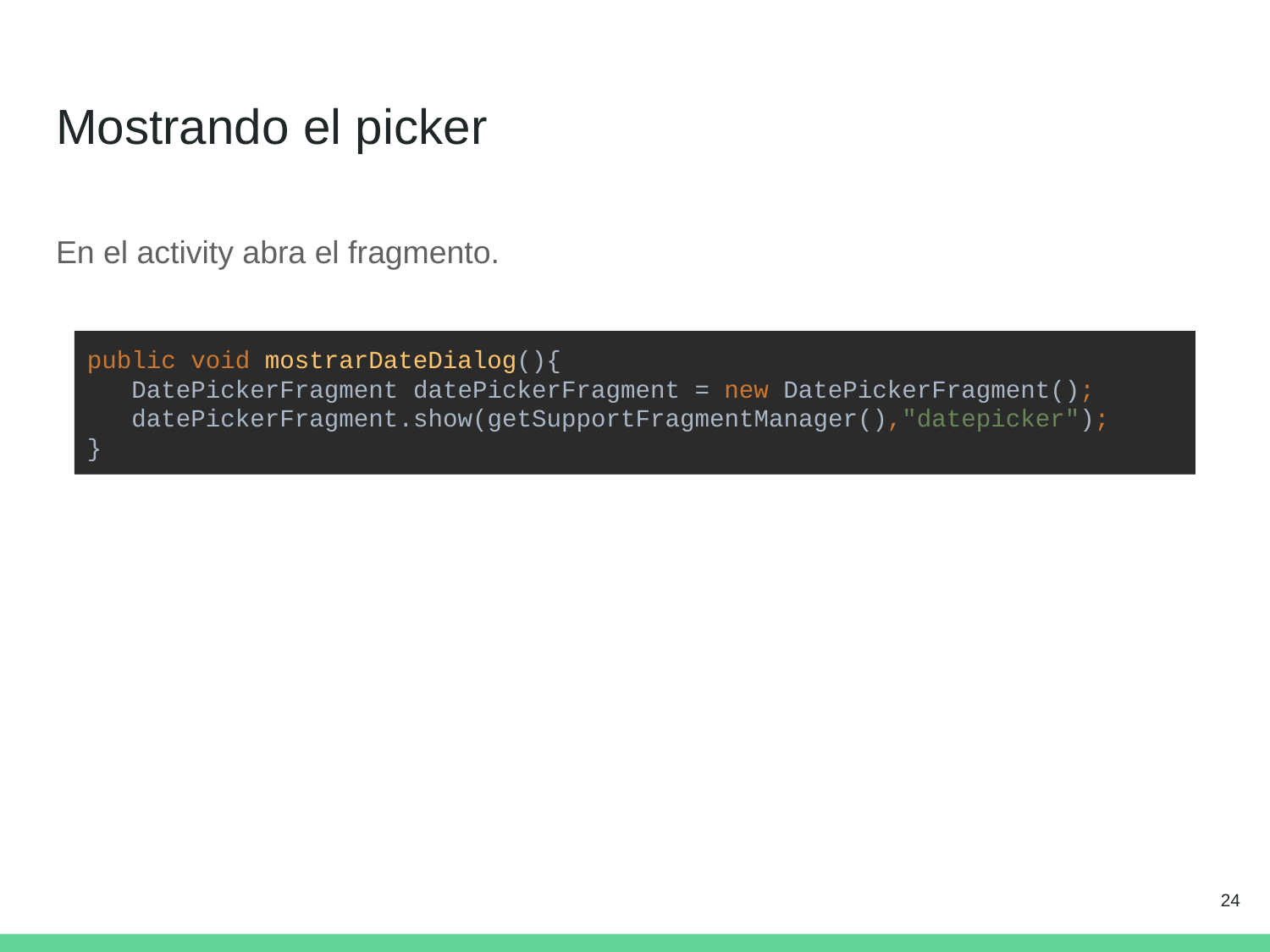

# Mostrando el picker
En el activity abra el fragmento.
public void mostrarDateDialog(){
   DatePickerFragment datePickerFragment = new DatePickerFragment();
   datePickerFragment.show(getSupportFragmentManager(),"datepicker");
}
24